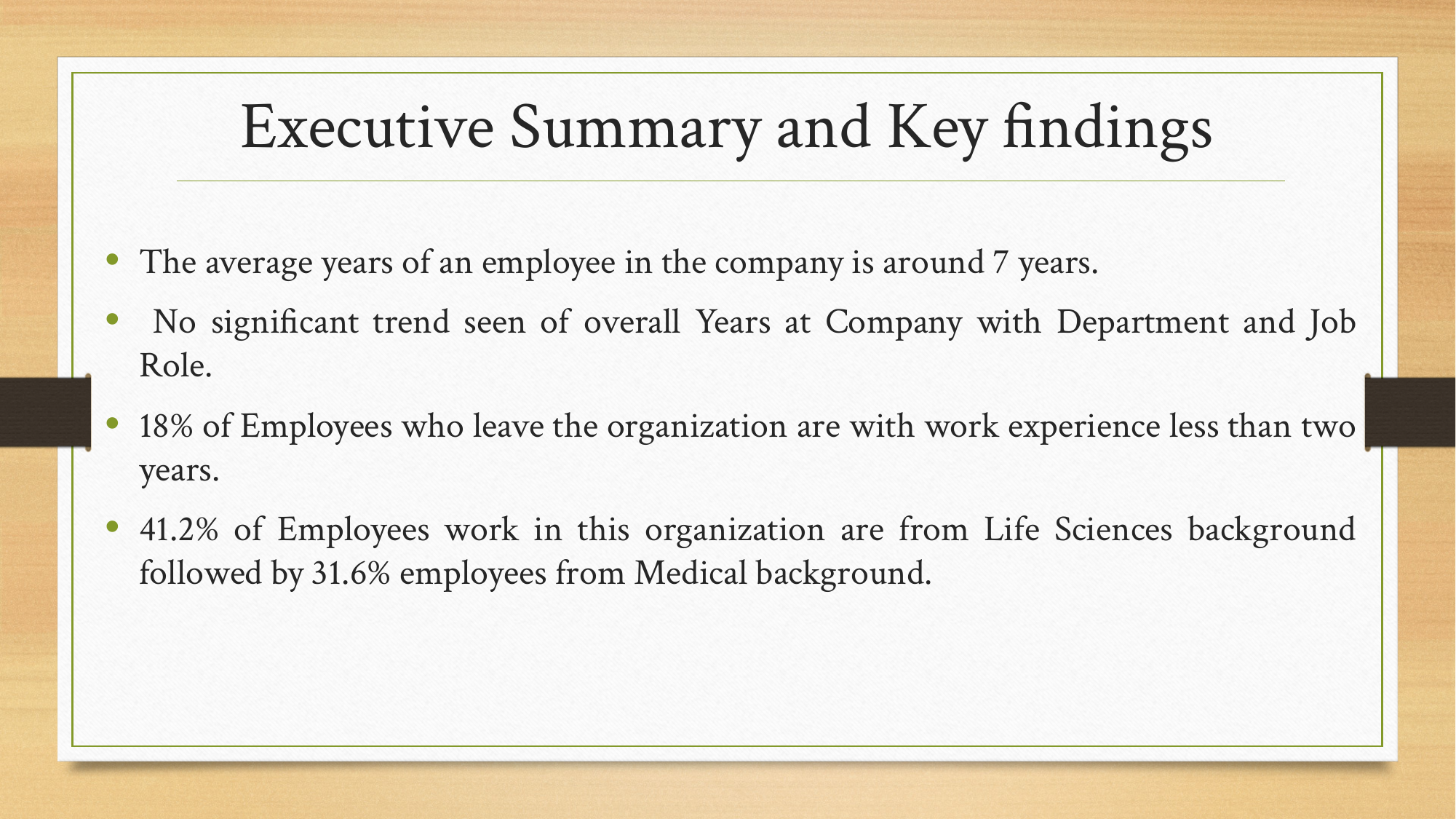

Executive Summary and Key findings
The average years of an employee in the company is around 7 years.
 No significant trend seen of overall Years at Company with Department and Job Role.
18% of Employees who leave the organization are with work experience less than two years.
41.2% of Employees work in this organization are from Life Sciences background followed by 31.6% employees from Medical background.